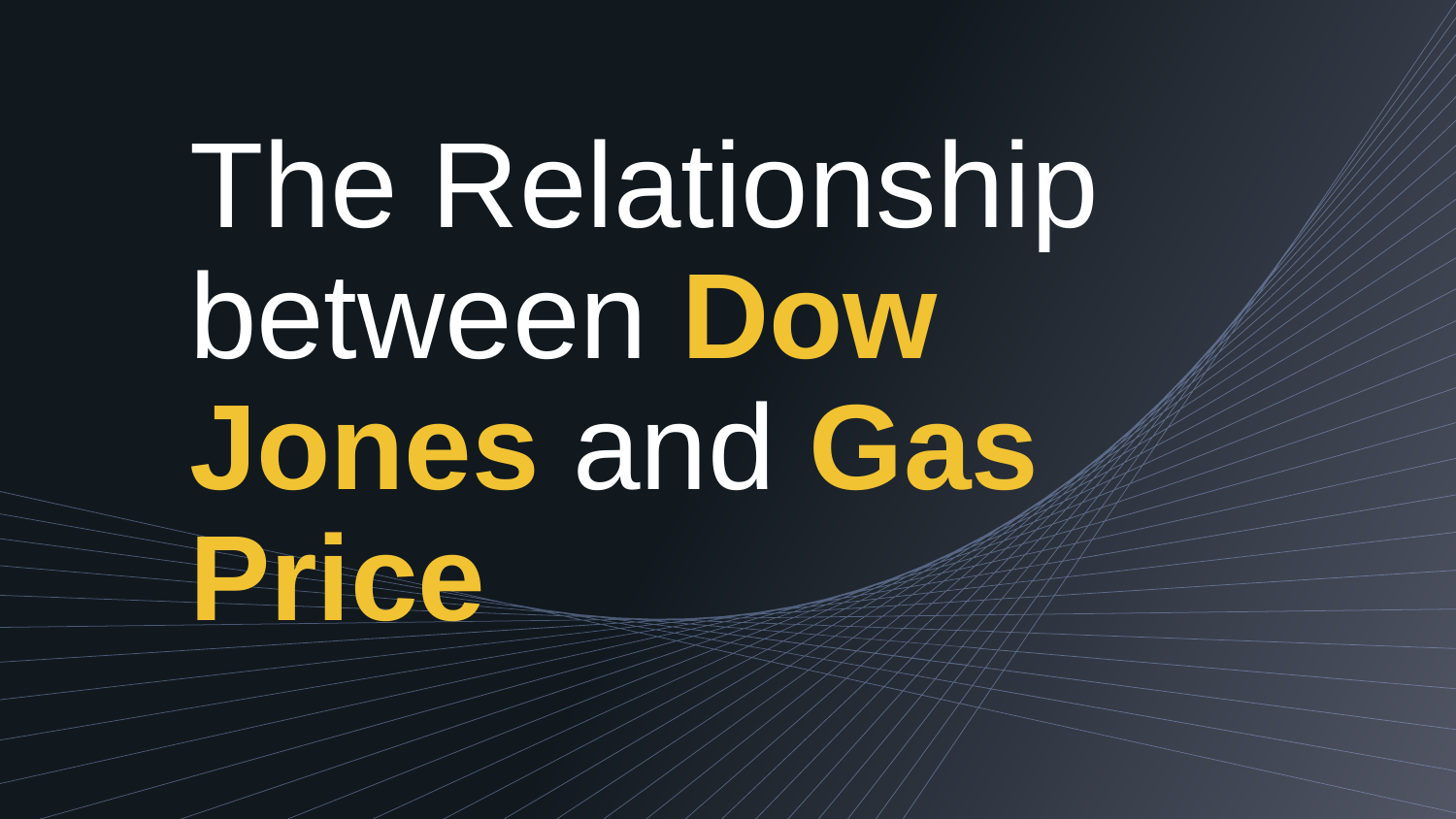

# The Relationship between Dow Jones and Gas Price